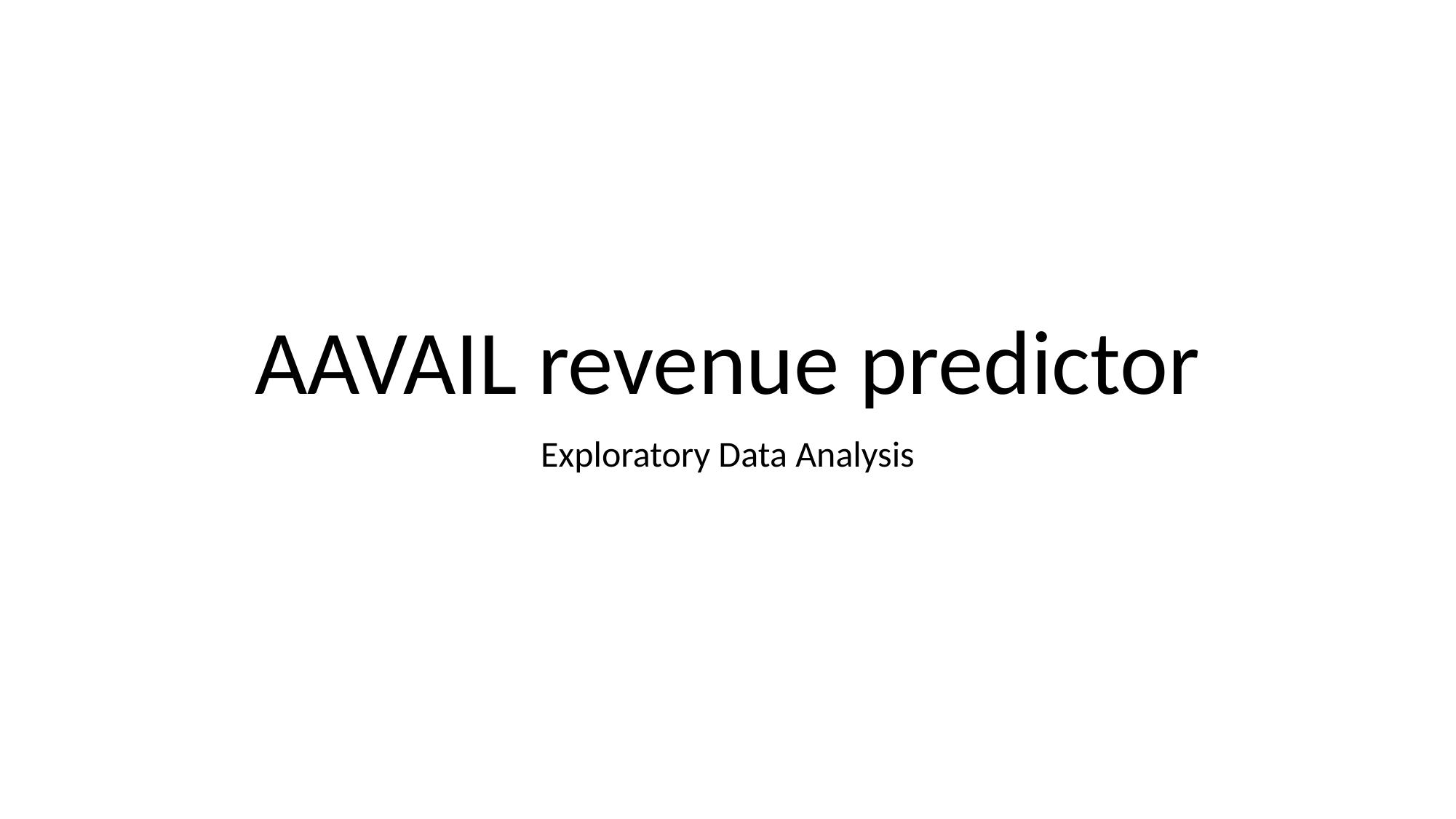

# AAVAIL revenue predictor
Exploratory Data Analysis